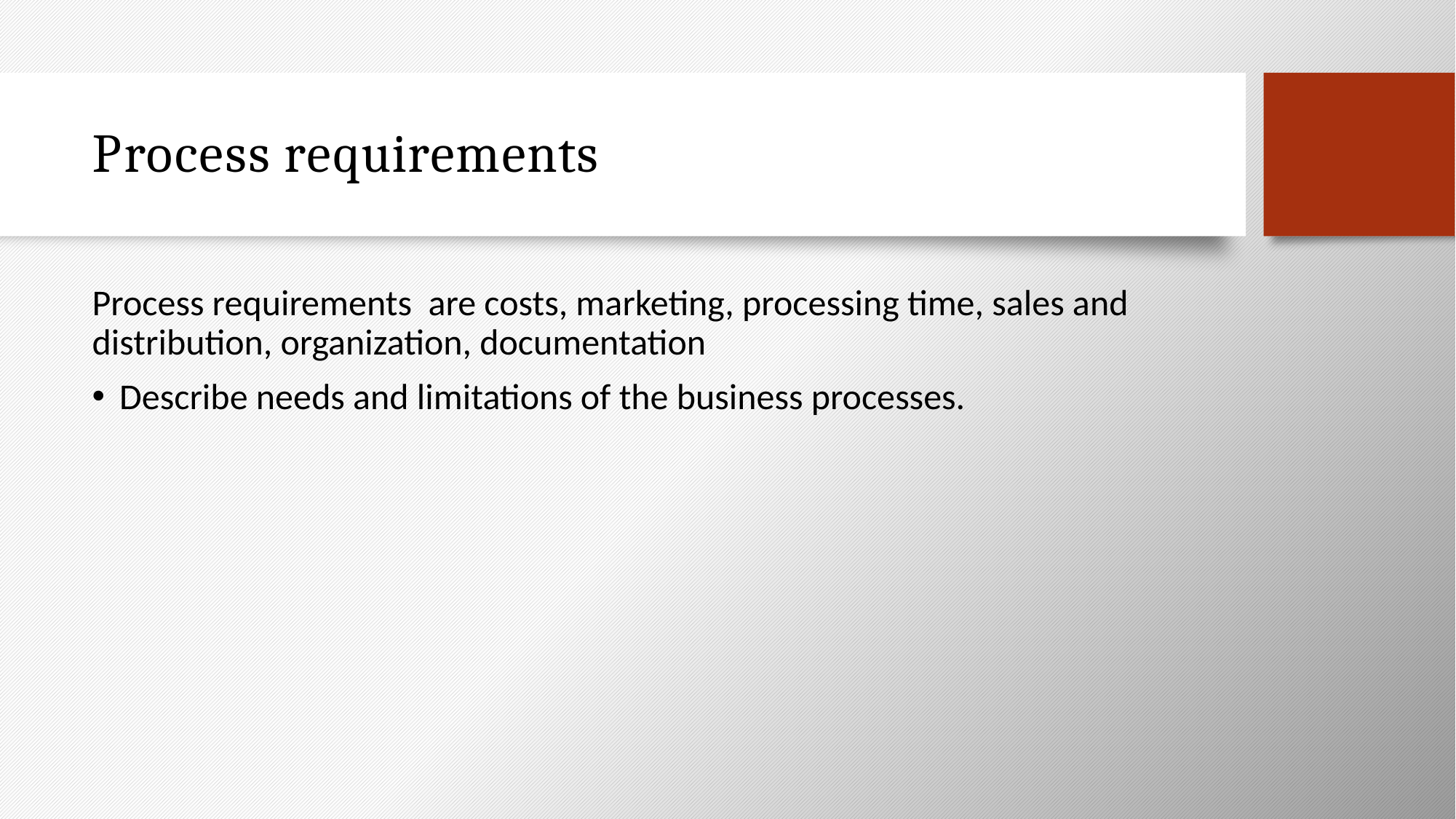

# Process requirements
Process requirements  are costs, marketing, processing time, sales and distribution, organization, documentation
Describe needs and limitations of the business processes.